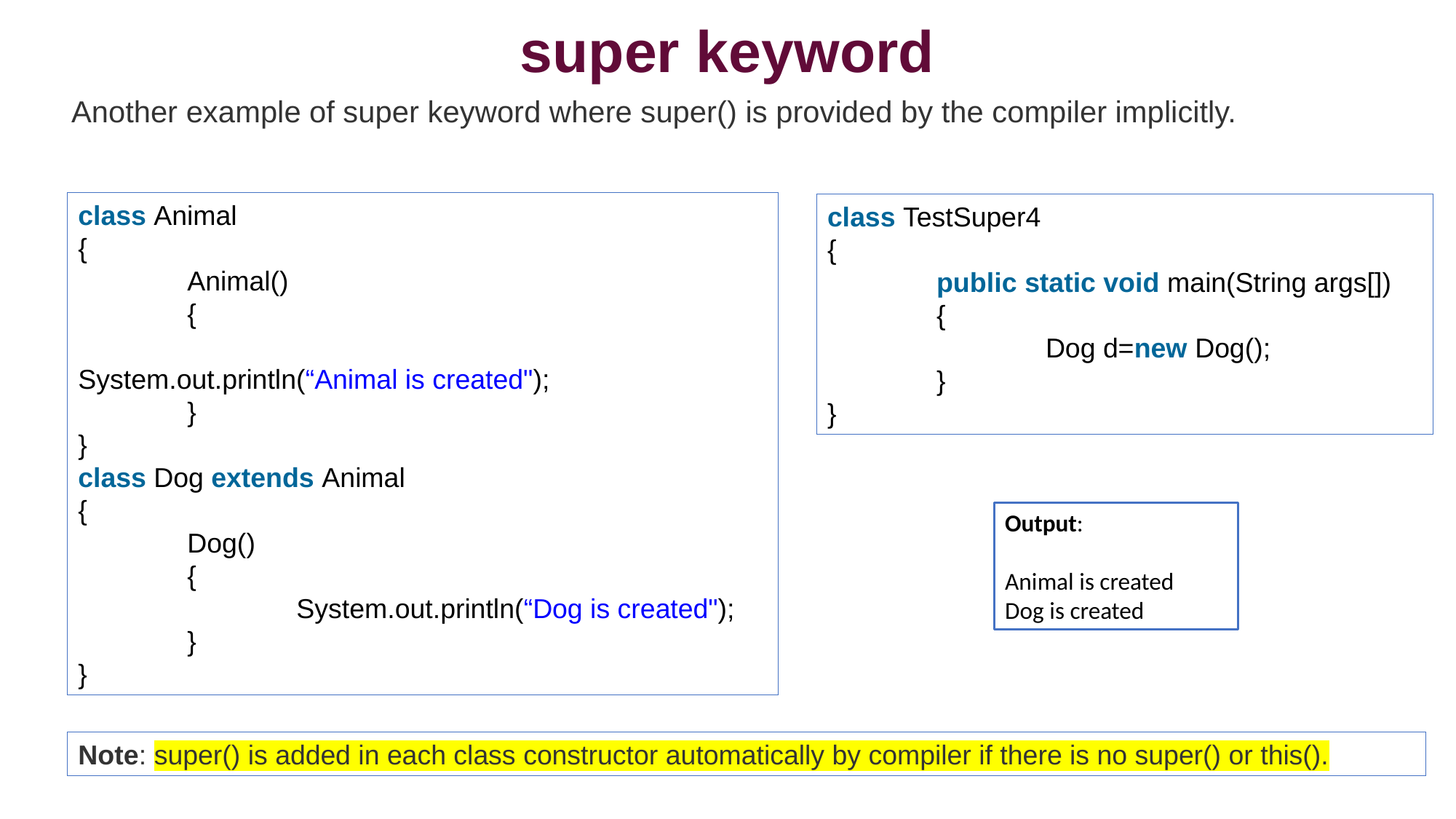

# super keyword
Another example of super keyword where super() is provided by the compiler implicitly.
class Animal
{
	Animal()
	{
		System.out.println(“Animal is created");
	}
}
class Dog extends Animal
{
	Dog()
	{
		System.out.println(“Dog is created");
	}
}
class TestSuper4
{
	public static void main(String args[])
	{
		Dog d=new Dog();
	}
}
Output:

Animal is created
Dog is created
Note: super() is added in each class constructor automatically by compiler if there is no super() or this().